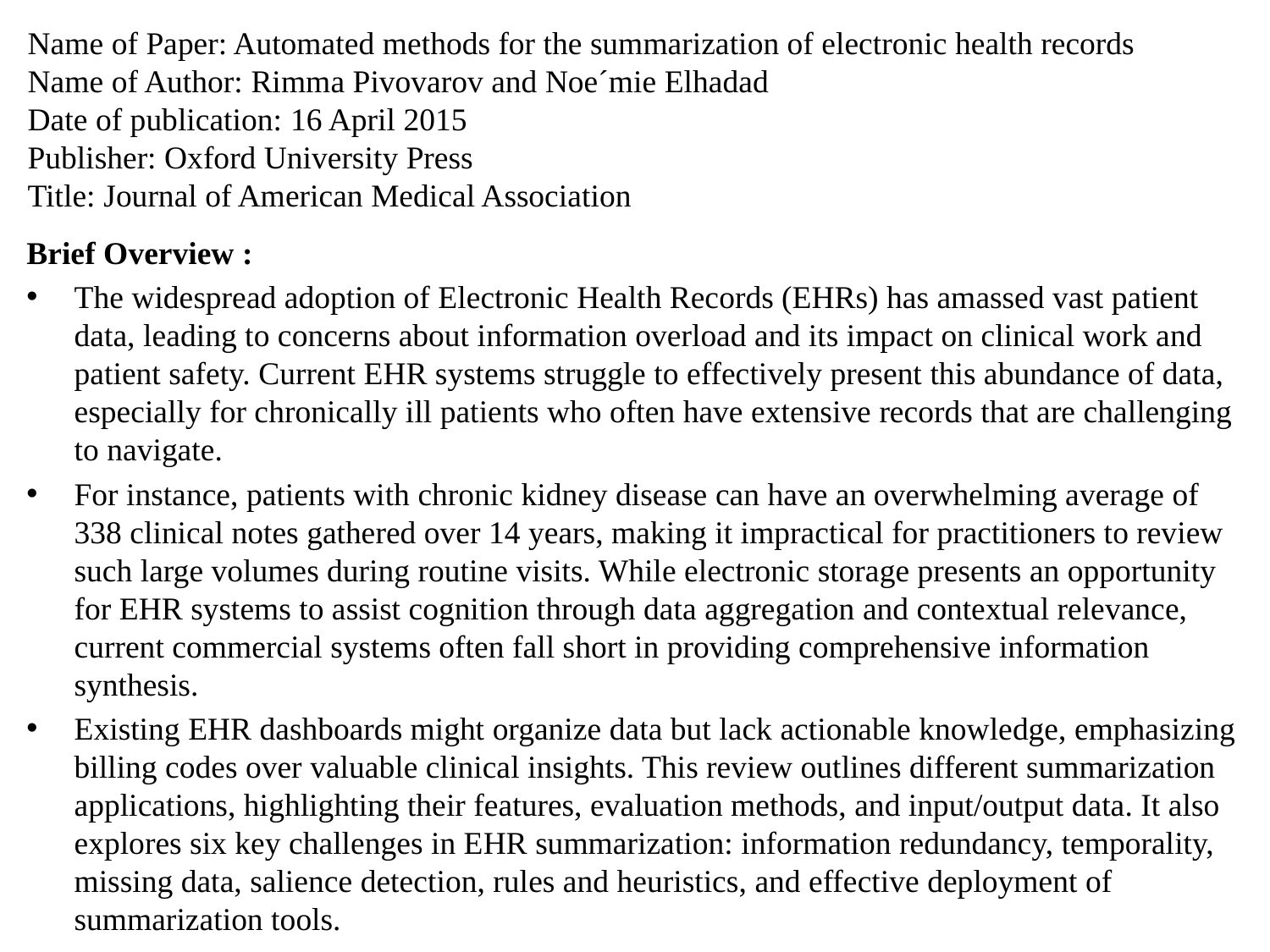

# Name of Paper: Automated methods for the summarization of electronic health records Name of Author: Rimma Pivovarov and Noe´mie Elhadad Date of publication: 16 April 2015 Publisher: Oxford University Press Title: Journal of American Medical Association
Brief Overview :
The widespread adoption of Electronic Health Records (EHRs) has amassed vast patient data, leading to concerns about information overload and its impact on clinical work and patient safety. Current EHR systems struggle to effectively present this abundance of data, especially for chronically ill patients who often have extensive records that are challenging to navigate.
For instance, patients with chronic kidney disease can have an overwhelming average of 338 clinical notes gathered over 14 years, making it impractical for practitioners to review such large volumes during routine visits. While electronic storage presents an opportunity for EHR systems to assist cognition through data aggregation and contextual relevance, current commercial systems often fall short in providing comprehensive information synthesis.
Existing EHR dashboards might organize data but lack actionable knowledge, emphasizing billing codes over valuable clinical insights. This review outlines different summarization applications, highlighting their features, evaluation methods, and input/output data. It also explores six key challenges in EHR summarization: information redundancy, temporality, missing data, salience detection, rules and heuristics, and effective deployment of summarization tools.